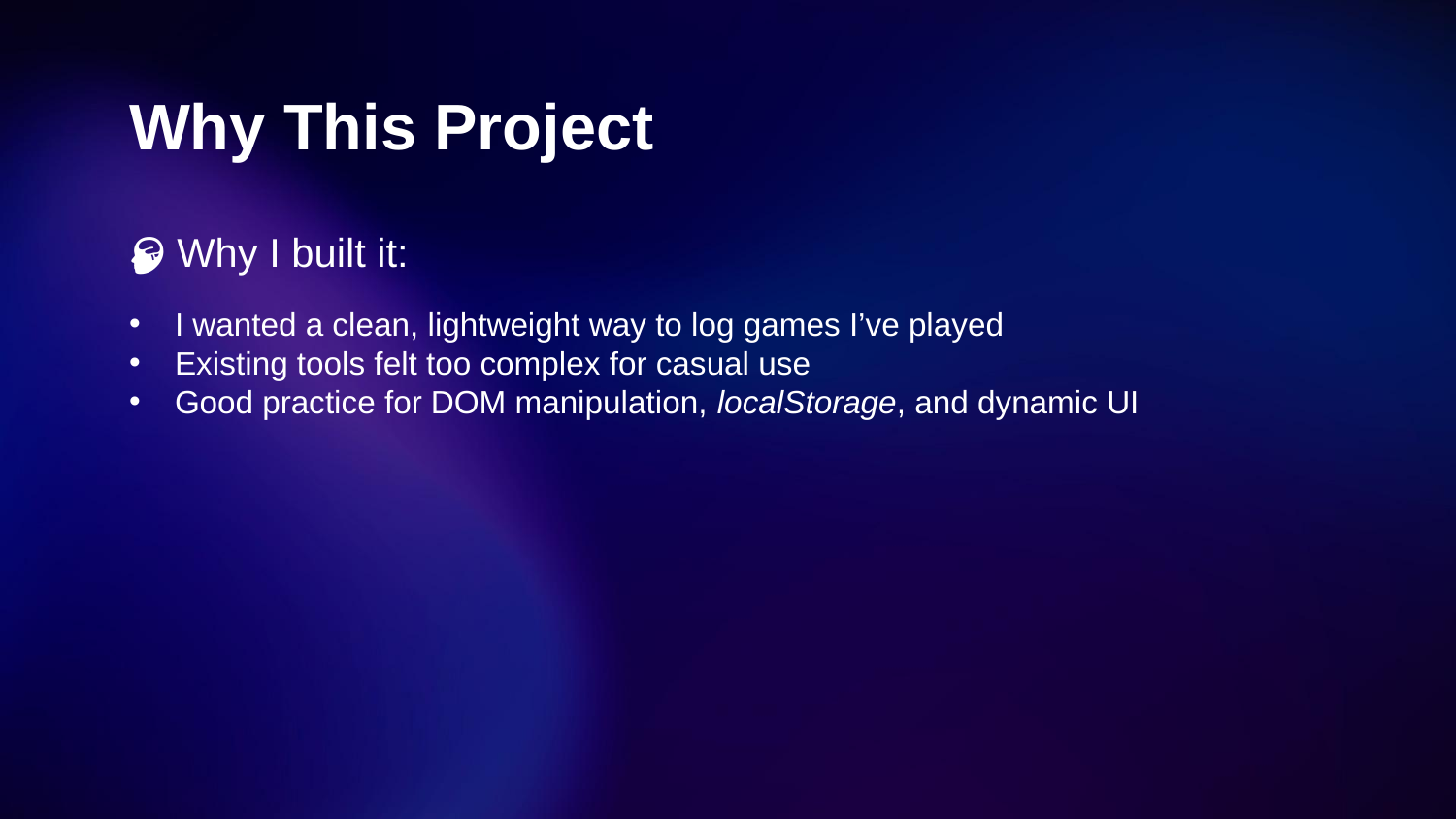

# Why This Project
🧠 Why I built it:
I wanted a clean, lightweight way to log games I’ve played
Existing tools felt too complex for casual use
Good practice for DOM manipulation, localStorage, and dynamic UI